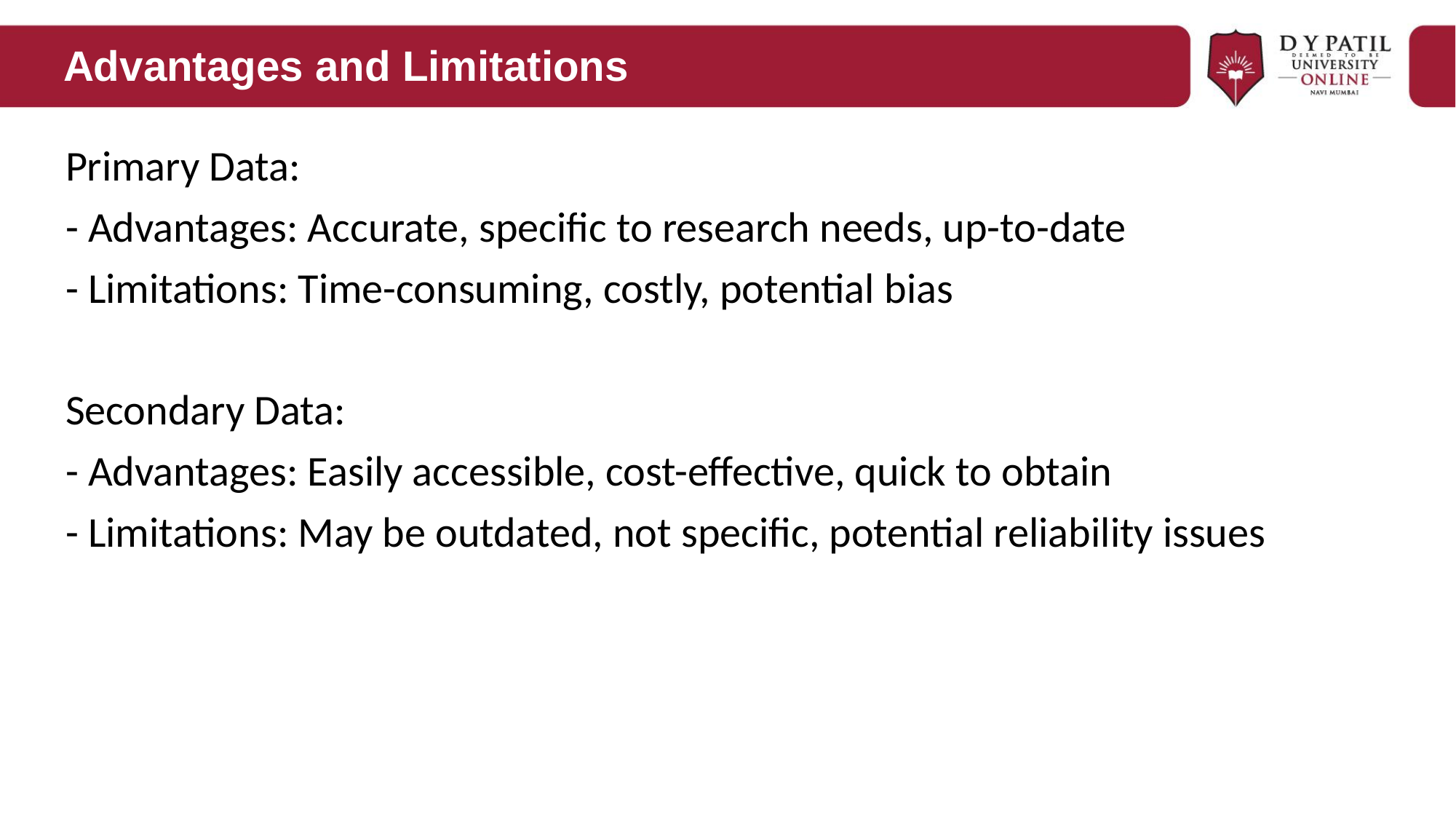

# Advantages and Limitations
Primary Data:
- Advantages: Accurate, specific to research needs, up-to-date
- Limitations: Time-consuming, costly, potential bias

Secondary Data:
- Advantages: Easily accessible, cost-effective, quick to obtain
- Limitations: May be outdated, not specific, potential reliability issues